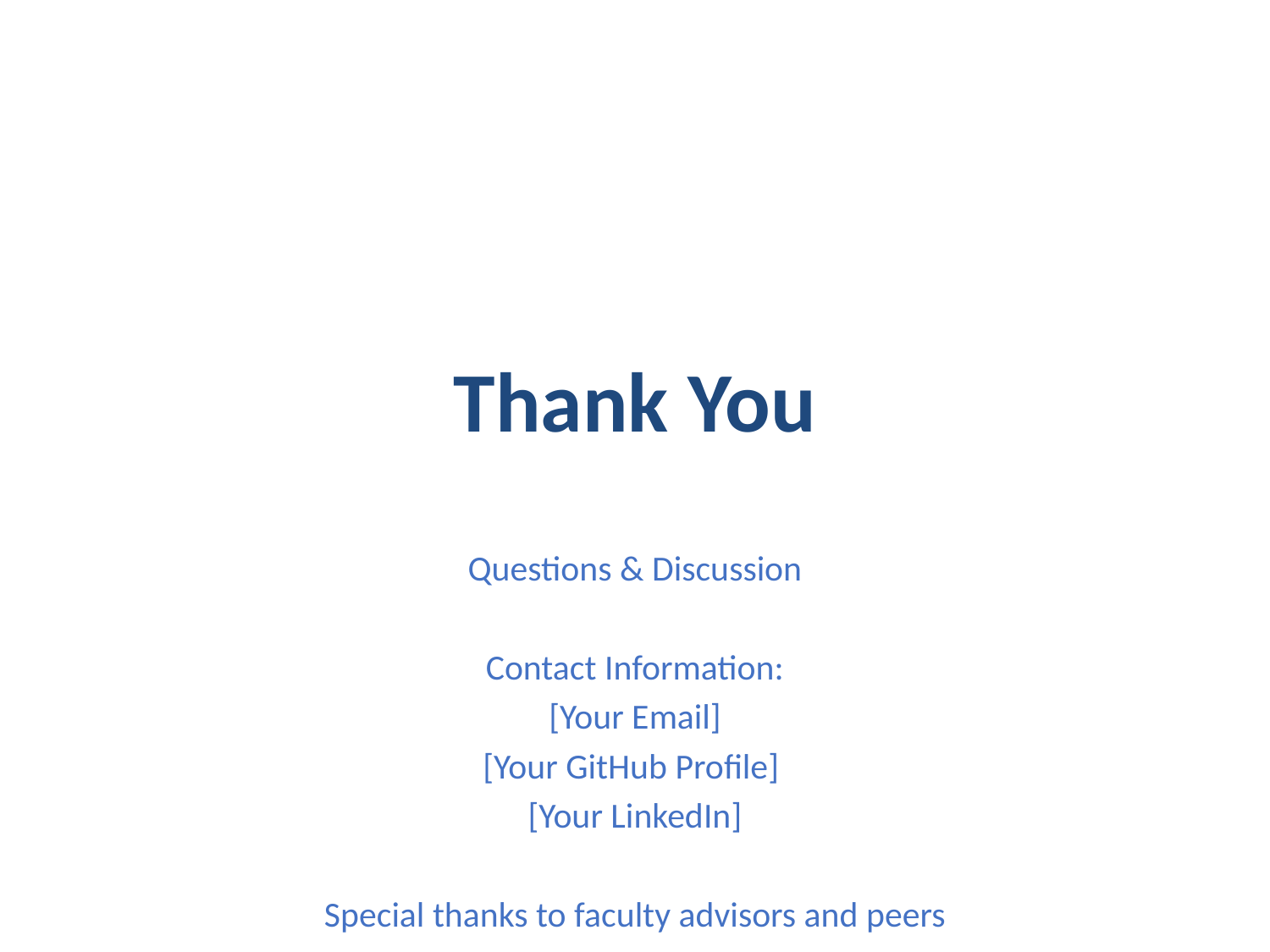

# Thank You
Questions & Discussion

Contact Information:
[Your Email]
[Your GitHub Profile]
[Your LinkedIn]

Special thanks to faculty advisors and peers